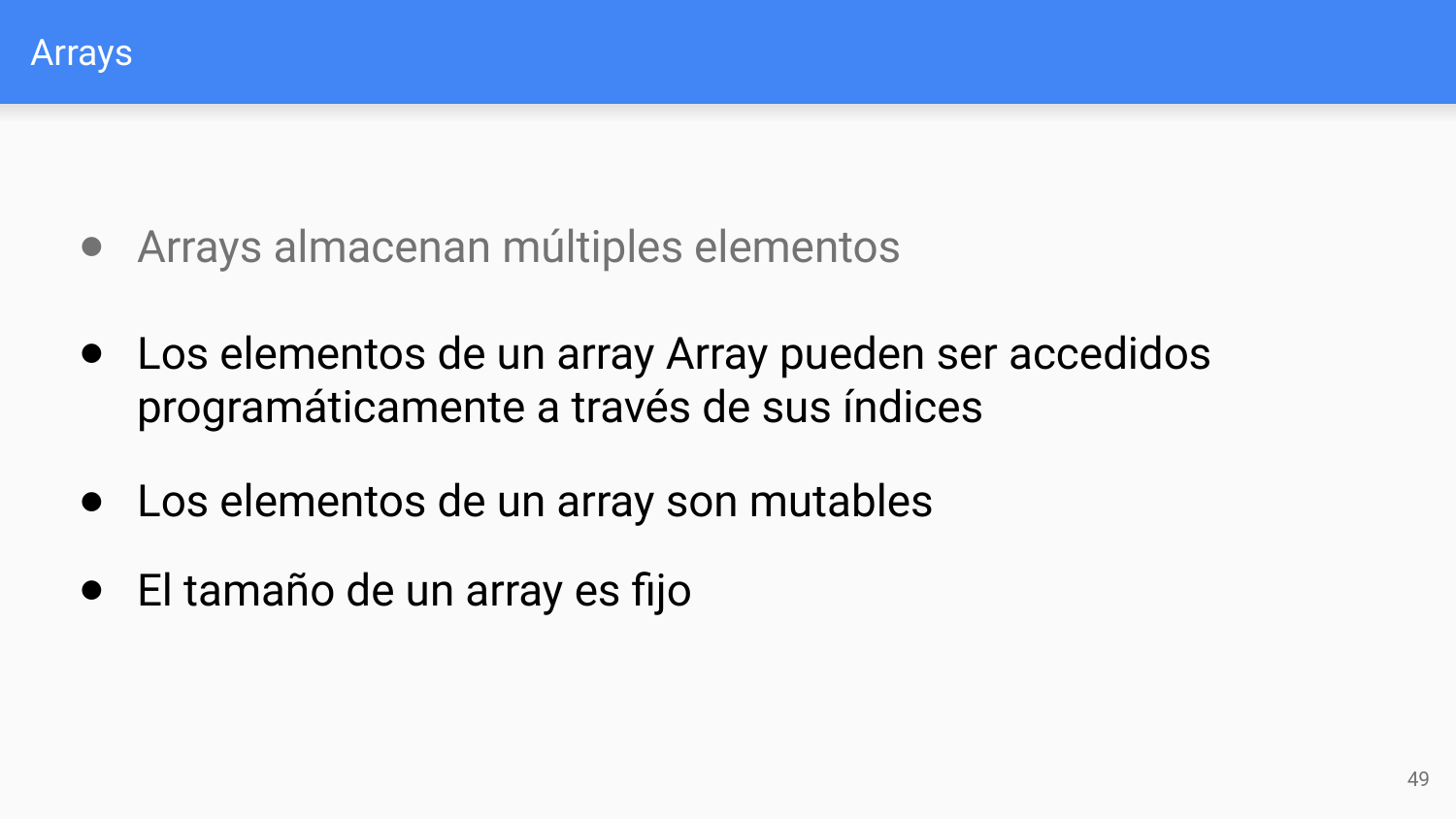

# Arrays
Arrays almacenan múltiples elementos
Los elementos de un array Array pueden ser accedidos programáticamente a través de sus índices
Los elementos de un array son mutables
El tamaño de un array es fijo
49